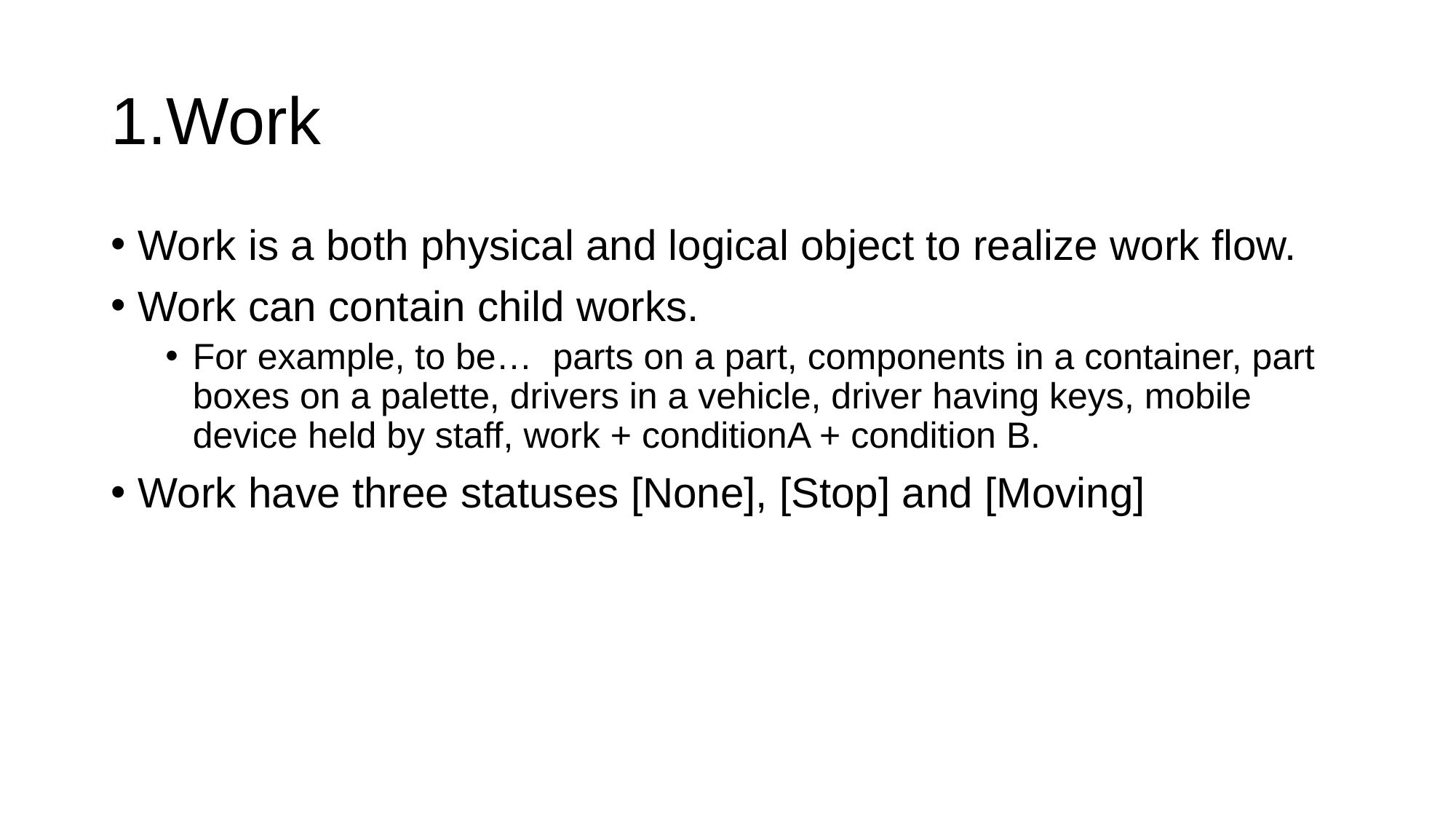

# 1.Work
Work is a both physical and logical object to realize work flow.
Work can contain child works.
For example, to be…  parts on a part, components in a container, part boxes on a palette, drivers in a vehicle, driver having keys, mobile device held by staff, work + conditionA + condition B.
Work have three statuses [None], [Stop] and [Moving]